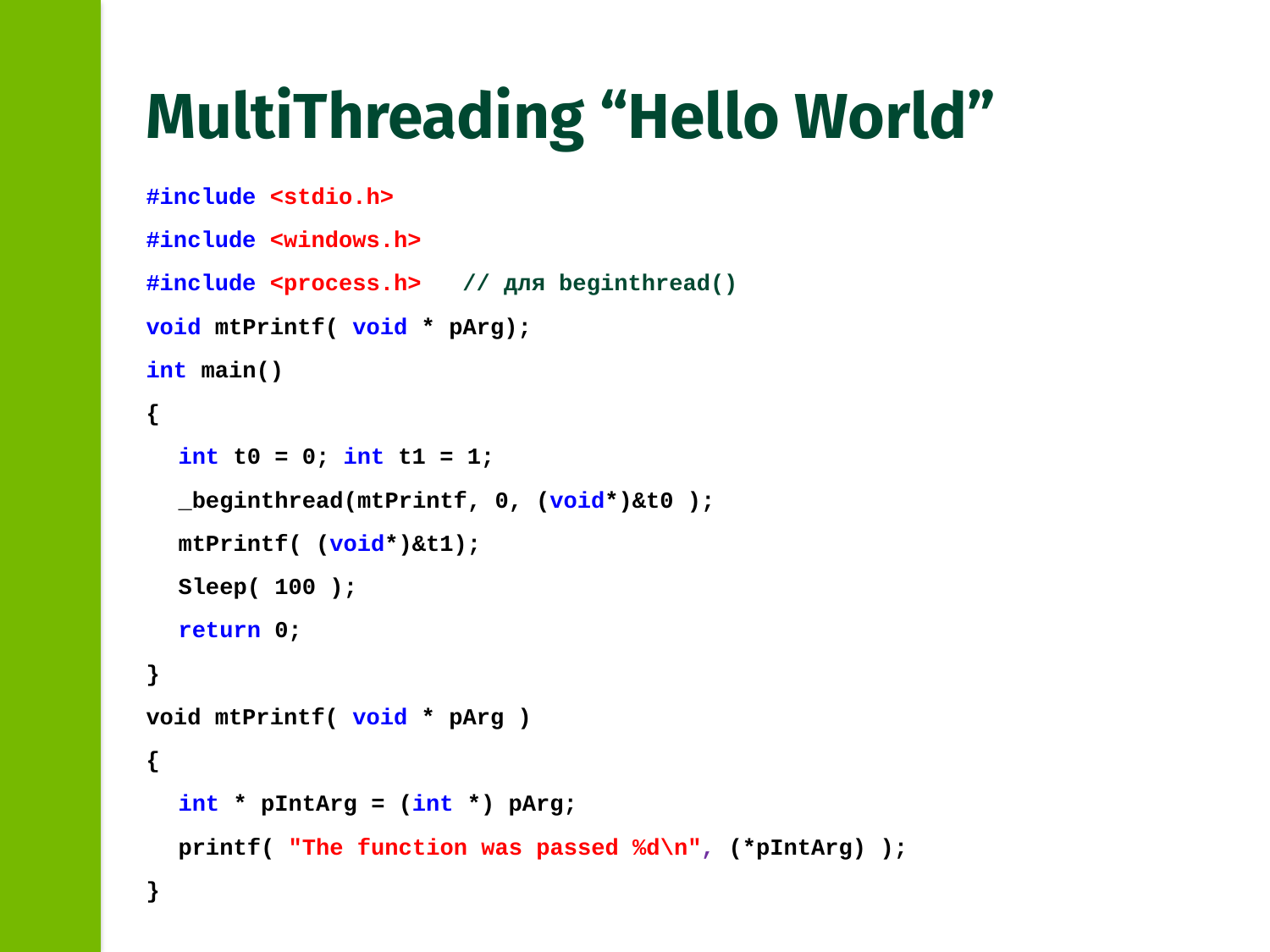

# MultiThreading “Hello World”
#include <stdio.h>
#include <windows.h>
#include <process.h>   // для beginthread()
void mtPrintf( void * pArg);
int main()
{
	int t0 = 0; int t1 = 1;
	_beginthread(mtPrintf, 0, (void*)&t0 );
	mtPrintf( (void*)&t1);
	Sleep( 100 );
	return 0;
}
void mtPrintf( void * pArg )
{
	int * pIntArg = (int *) pArg;
	printf( "The function was passed %d\n", (*pIntArg) );
}